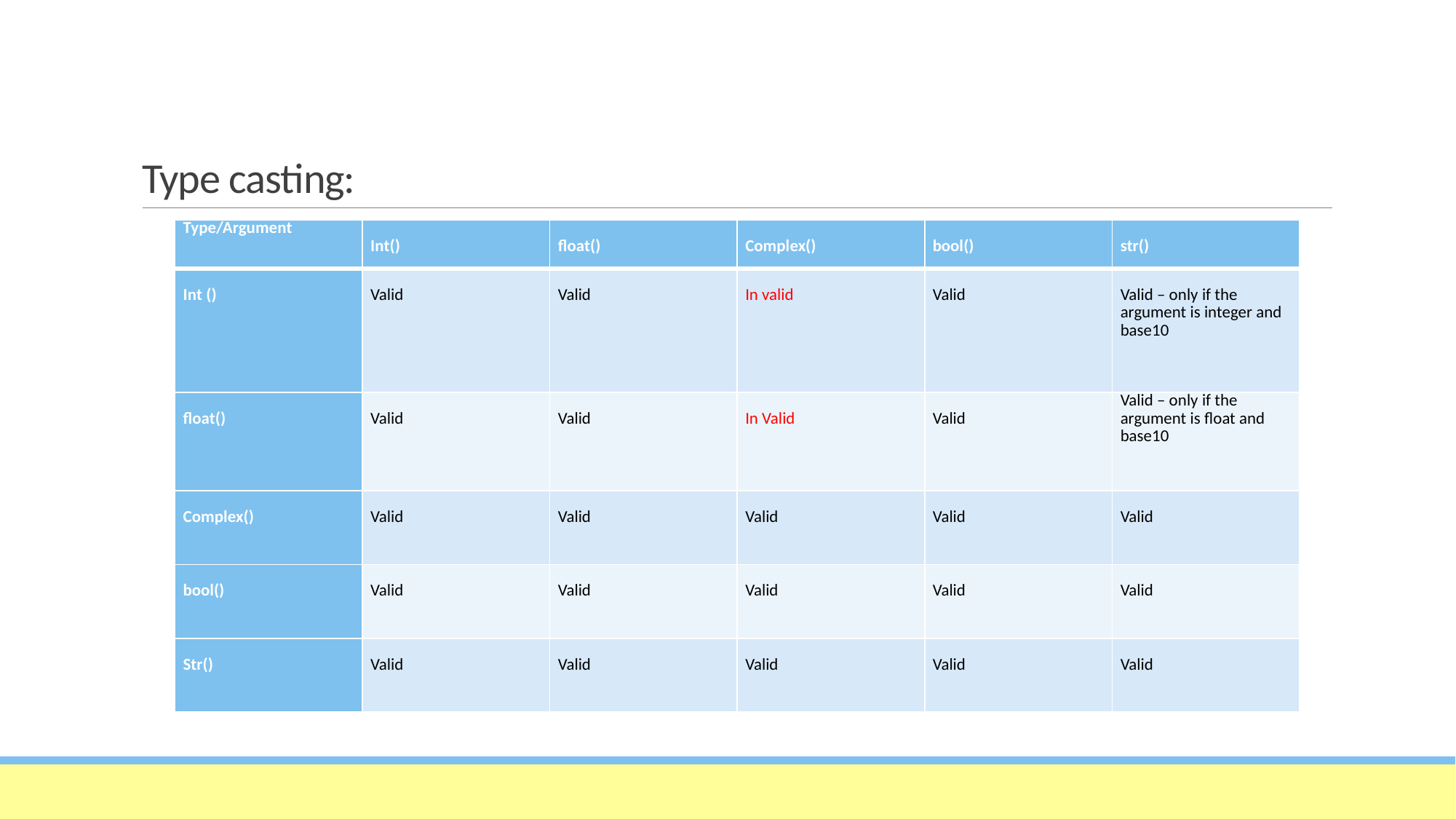

# Type casting:
| Type/Argument | Int() | float() | Complex() | bool() | str() |
| --- | --- | --- | --- | --- | --- |
| Int () | Valid | Valid | In valid | Valid | Valid – only if the argument is integer and base10 |
| float() | Valid | Valid | In Valid | Valid | Valid – only if the argument is float and base10 |
| Complex() | Valid | Valid | Valid | Valid | Valid |
| bool() | Valid | Valid | Valid | Valid | Valid |
| Str() | Valid | Valid | Valid | Valid | Valid |